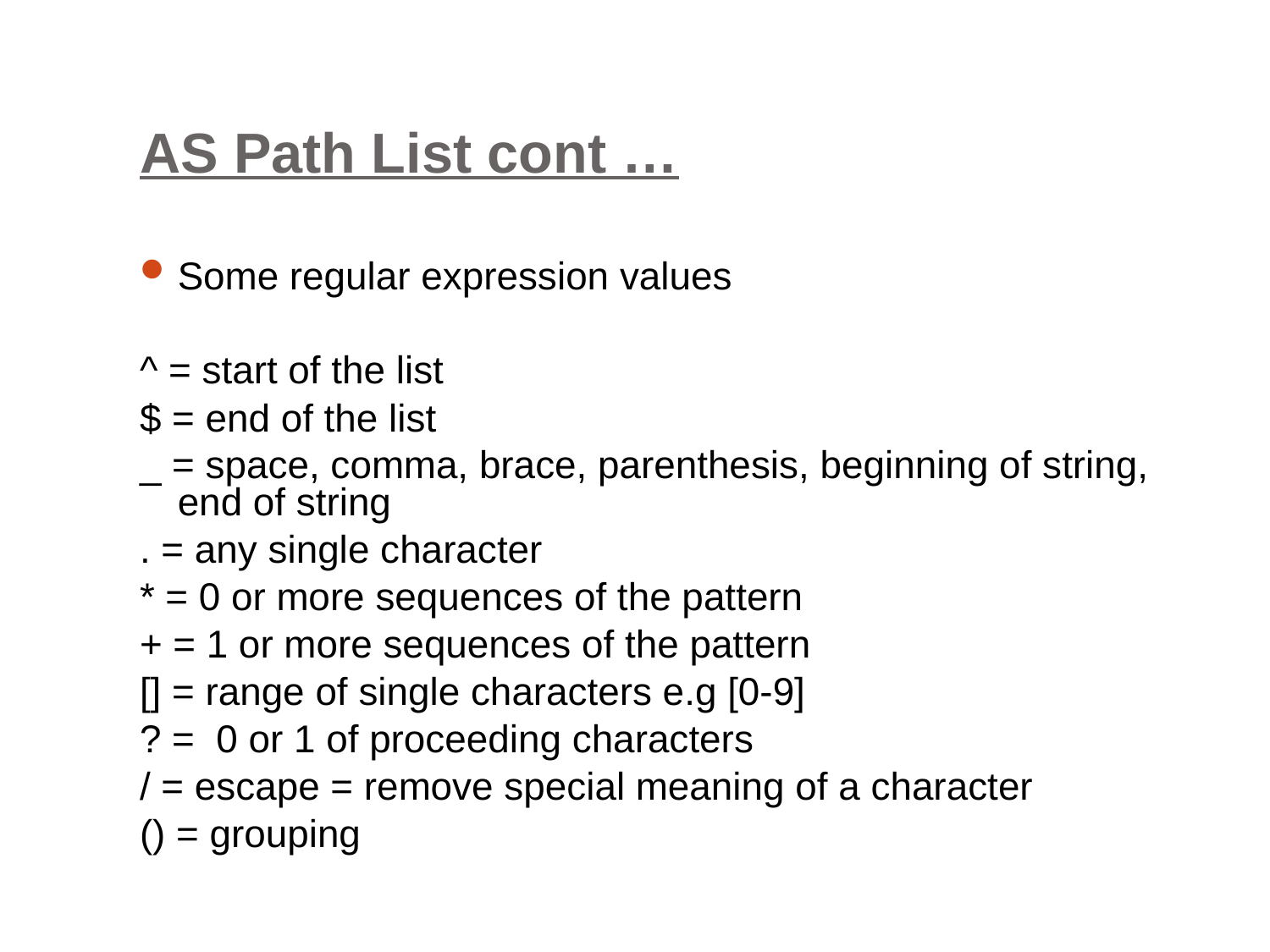

# AS Path List cont …

Some regular expression values

^ = start of the list
$ = end of the list
_ = space, comma, brace, parenthesis, beginning of string, end of string
. = any single character
* = 0 or more sequences of the pattern
+ = 1 or more sequences of the pattern
[] = range of single characters e.g [0-9]
? =  0 or 1 of proceeding characters
/ = escape = remove special meaning of a character
() = grouping